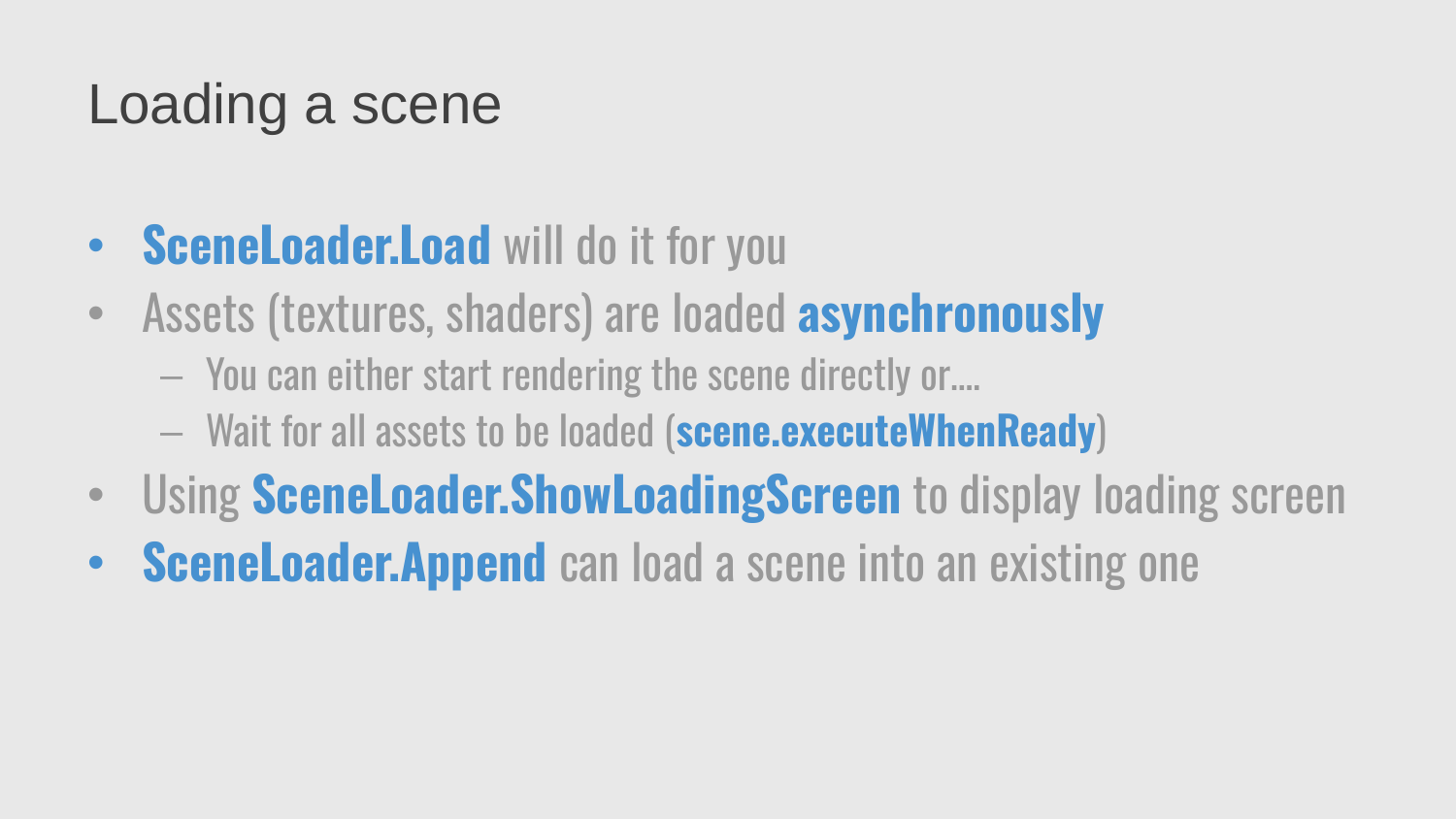

# Loading a scene
SceneLoader.Load will do it for you
Assets (textures, shaders) are loaded asynchronously
You can either start rendering the scene directly or….
Wait for all assets to be loaded (scene.executeWhenReady)
Using SceneLoader.ShowLoadingScreen to display loading screen
SceneLoader.Append can load a scene into an existing one